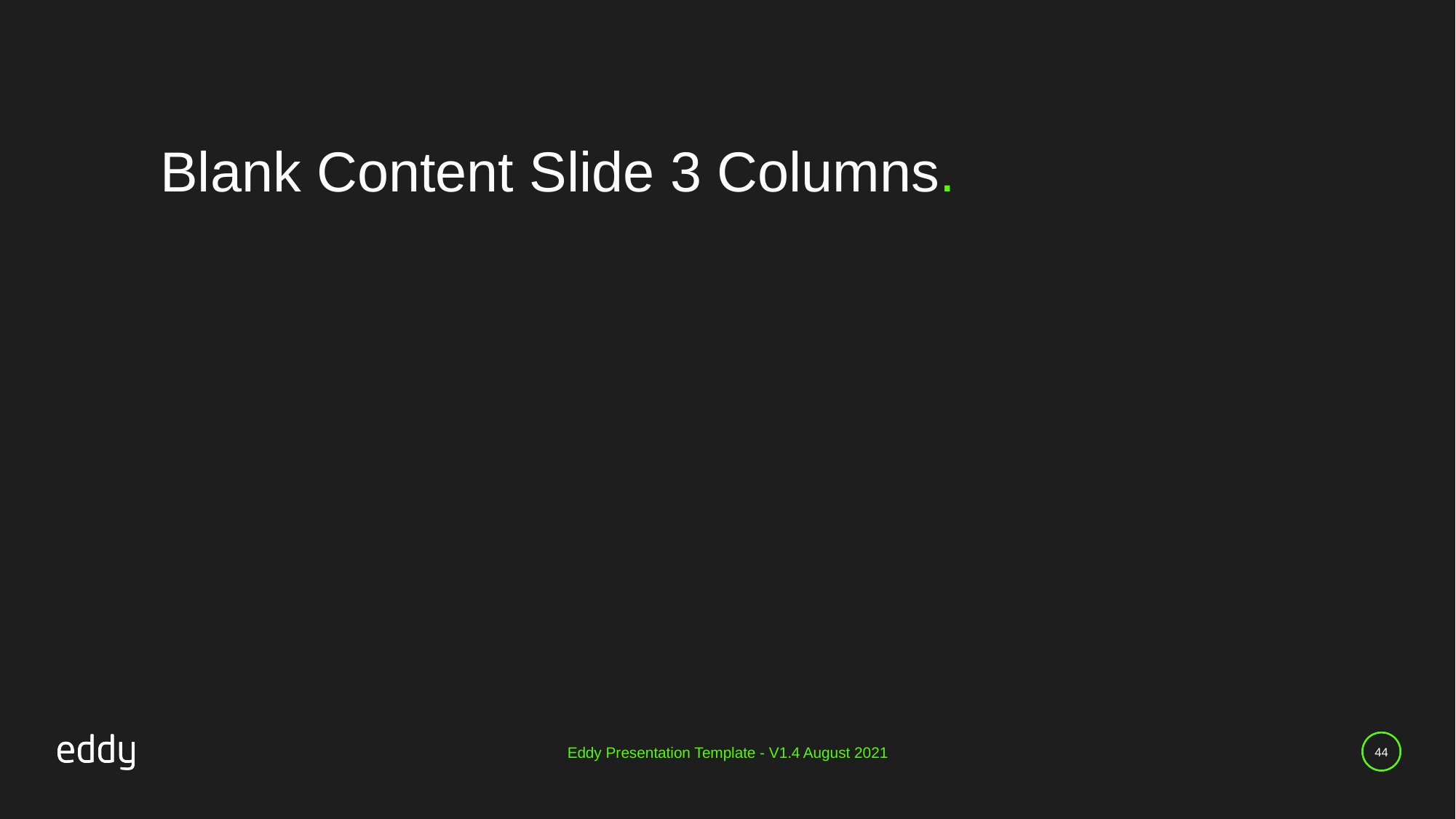

Blank Content Slide 3 Columns.

Eddy Presentation Template - V1.4 August 2021
44